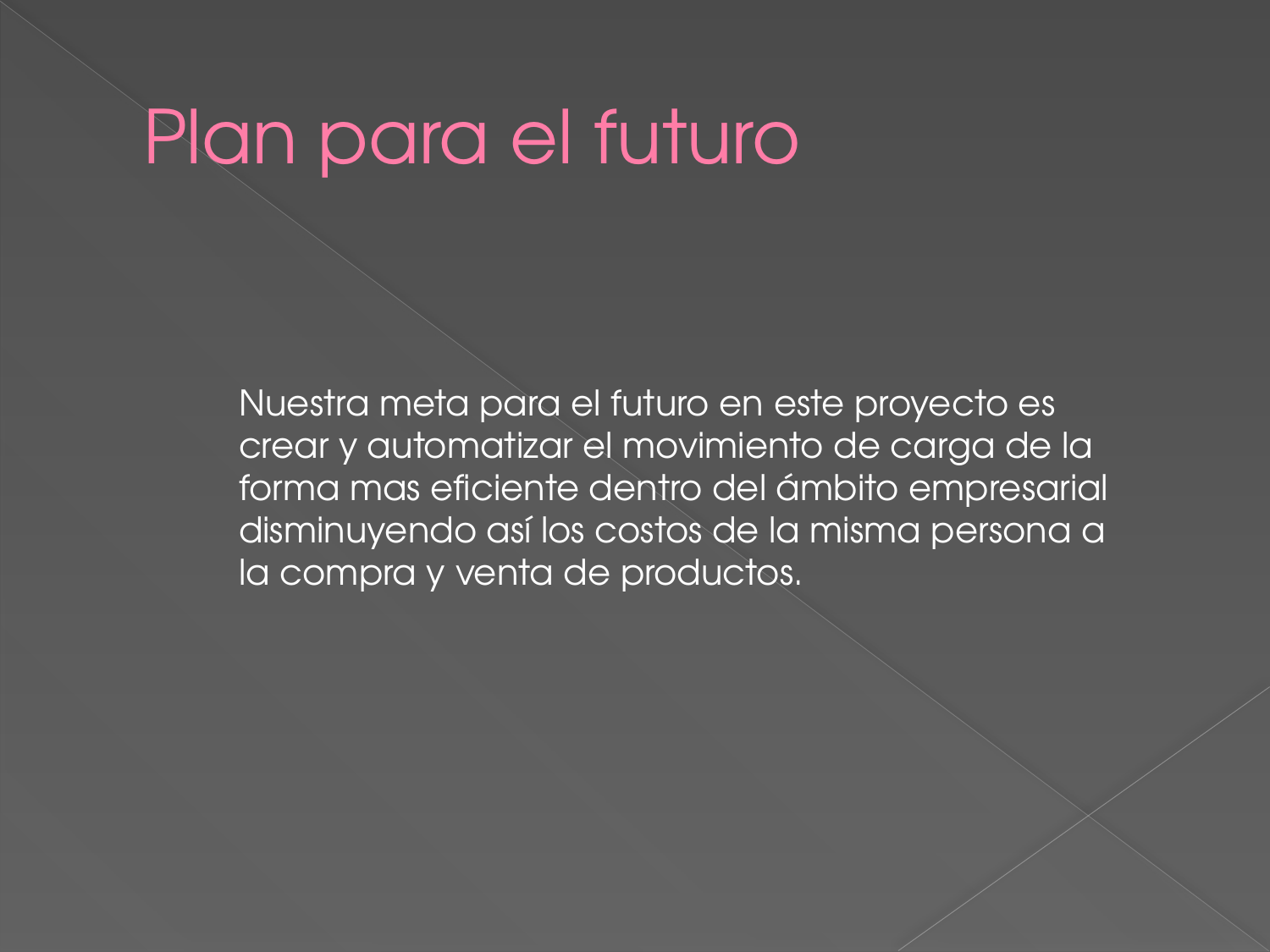

# Plan para el futuro

Nuestra meta para el futuro en este proyecto es crear y automatizar el movimiento de carga de la forma mas eficiente dentro del ámbito empresarial disminuyendo así los costos de la misma persona a la compra y venta de productos.